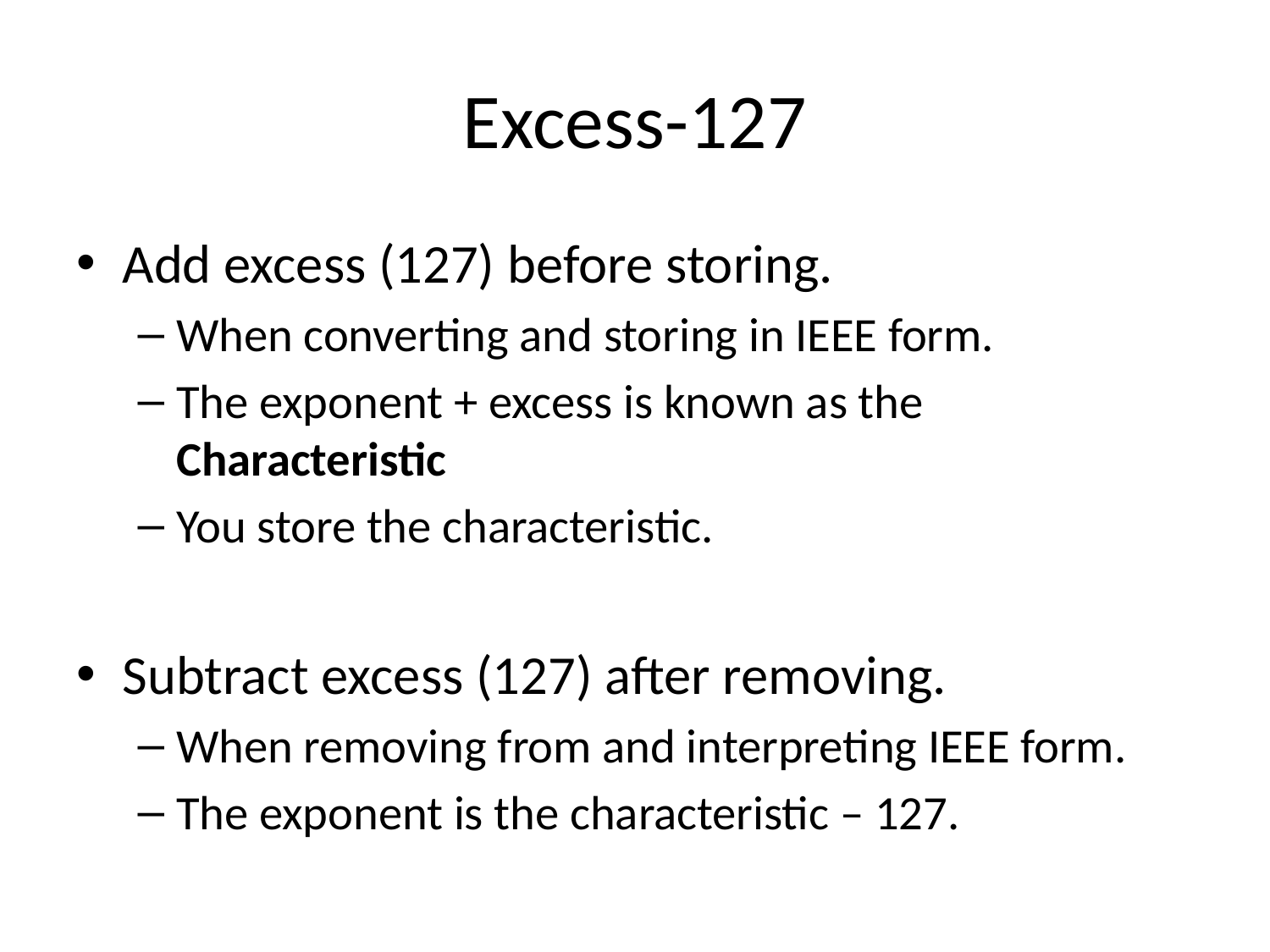

# Excess-127
Add excess (127) before storing.
When converting and storing in IEEE form.
The exponent + excess is known as the Characteristic
You store the characteristic.

Subtract excess (127) after removing.
When removing from and interpreting IEEE form.
The exponent is the characteristic – 127.